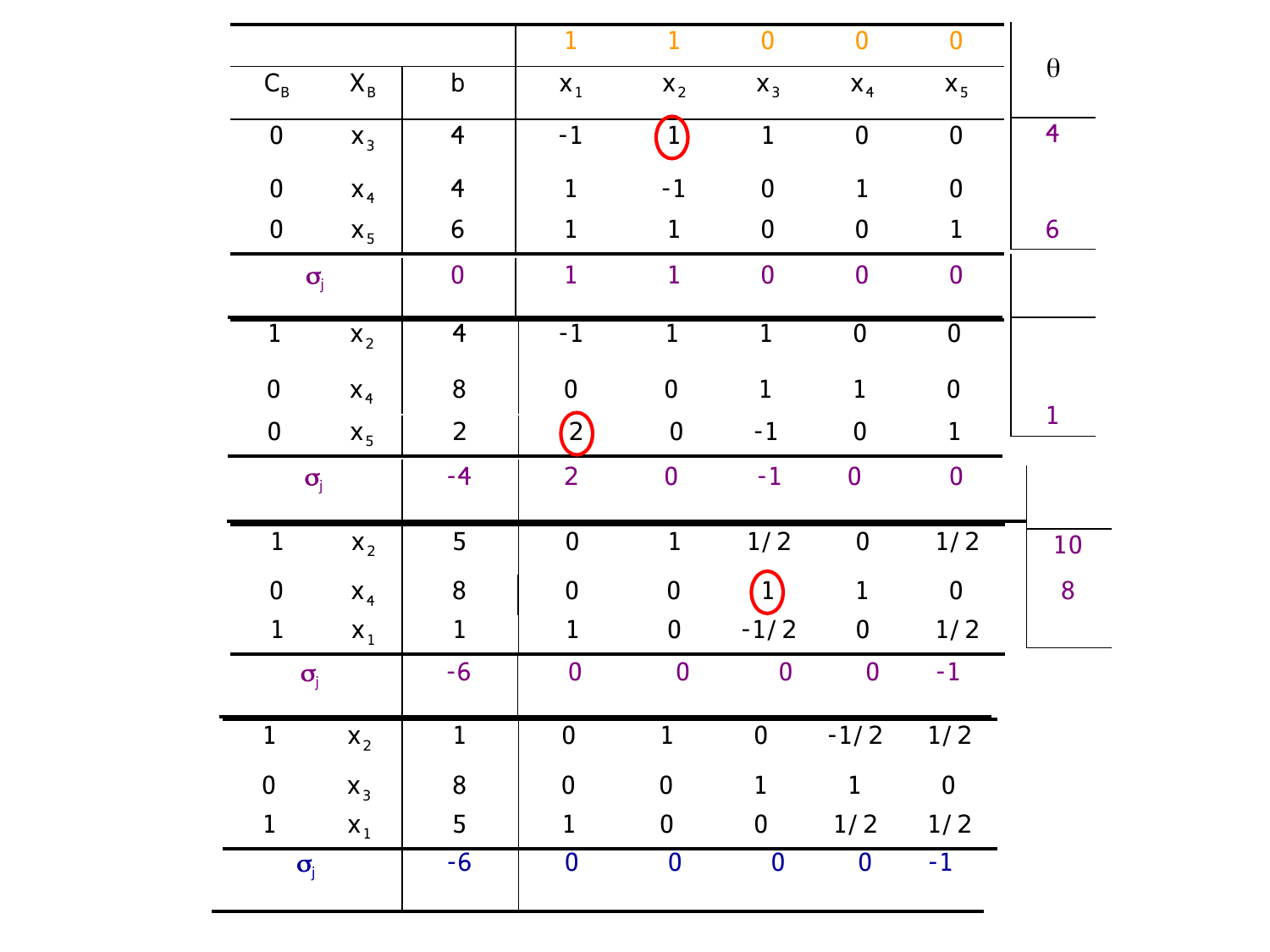

| θ |
| --- |
| 4 |
|  |
| 6 |
|  |  |  | 1 | 1 | 0 | 0 | 0 |
| --- | --- | --- | --- | --- | --- | --- | --- |
| CB | XB | b | x1 | x2 | x3 | x4 | x5 |
| 0 | x3 | 4 | -1 | 1 | 1 | 0 | 0 |
| 0 | x4 | 4 | 1 | -1 | 0 | 1 | 0 |
| 0 | x5 | 6 | 1 | 1 | 0 | 0 | 1 |

|  |
| --- |
|  |
|  |
| 1 |
| σj | 0 | 1 | 1 | 0 | 0 | 0 |
| --- | --- | --- | --- | --- | --- | --- |
| 1 | x2 | 4 | -1 | 1 | 1 | 0 | 0 |
| --- | --- | --- | --- | --- | --- | --- | --- |
| 0 | x4 | 8 | 0 | 0 | 1 | 1 | 0 |
| --- | --- | --- | --- | --- | --- | --- | --- |

| 0 | x5 | 2 | 2 | 0 | -1 | 0 | 1 |
| --- | --- | --- | --- | --- | --- | --- | --- |
| σj | -4 | 2 | 0 | -1 | 0 | 0 |
| --- | --- | --- | --- | --- | --- | --- |
|  |
| --- |
| 10 |
| 8 |
|  |
| 1 | x2 | 5 | 0 | 1 | 1/2 | 0 | 1/2 |
| --- | --- | --- | --- | --- | --- | --- | --- |

| 0 | x4 | 8 | 0 | 0 | 1 | 1 | 0 |
| --- | --- | --- | --- | --- | --- | --- | --- |
| 1 | x1 | 1 | 1 | 0 | -1/2 | 0 | 1/2 |
| --- | --- | --- | --- | --- | --- | --- | --- |
| σj | -6 | 0 | 0 | 0 | 0 | -1 |
| --- | --- | --- | --- | --- | --- | --- |
| 1 | x2 | 1 | 0 | 1 | 0 | -1/2 | 1/2 |
| --- | --- | --- | --- | --- | --- | --- | --- |
| 0 | x3 | 8 | 0 | 0 | 1 | 1 | 0 |
| --- | --- | --- | --- | --- | --- | --- | --- |
| 1 | x1 | 5 | 1 | 0 | 0 | 1/2 | 1/2 |
| --- | --- | --- | --- | --- | --- | --- | --- |
| σj | -6 | 0 | 0 | 0 | 0 | -1 |
| --- | --- | --- | --- | --- | --- | --- |